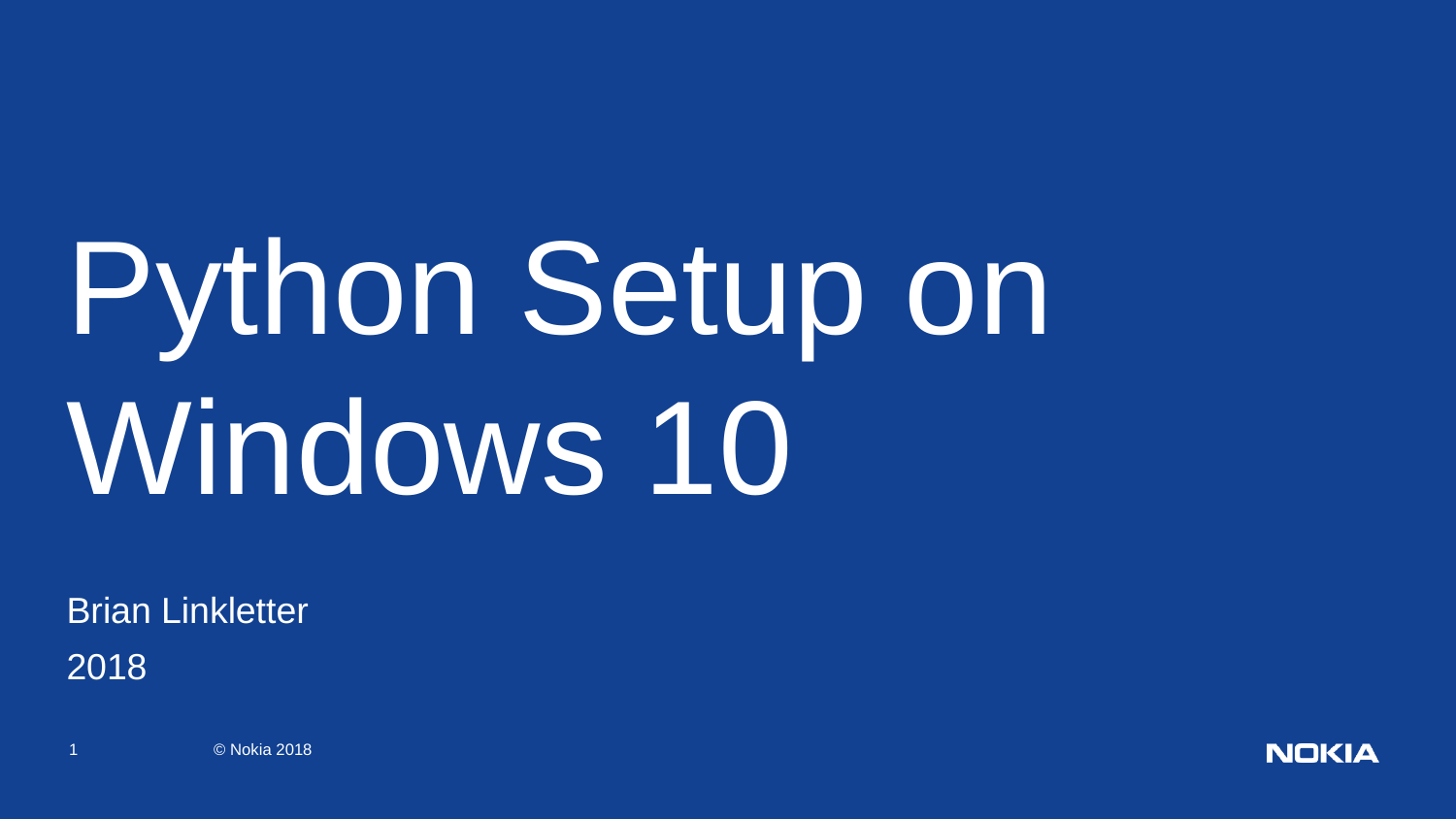

Python Setup on Windows 10
Brian Linkletter
2018